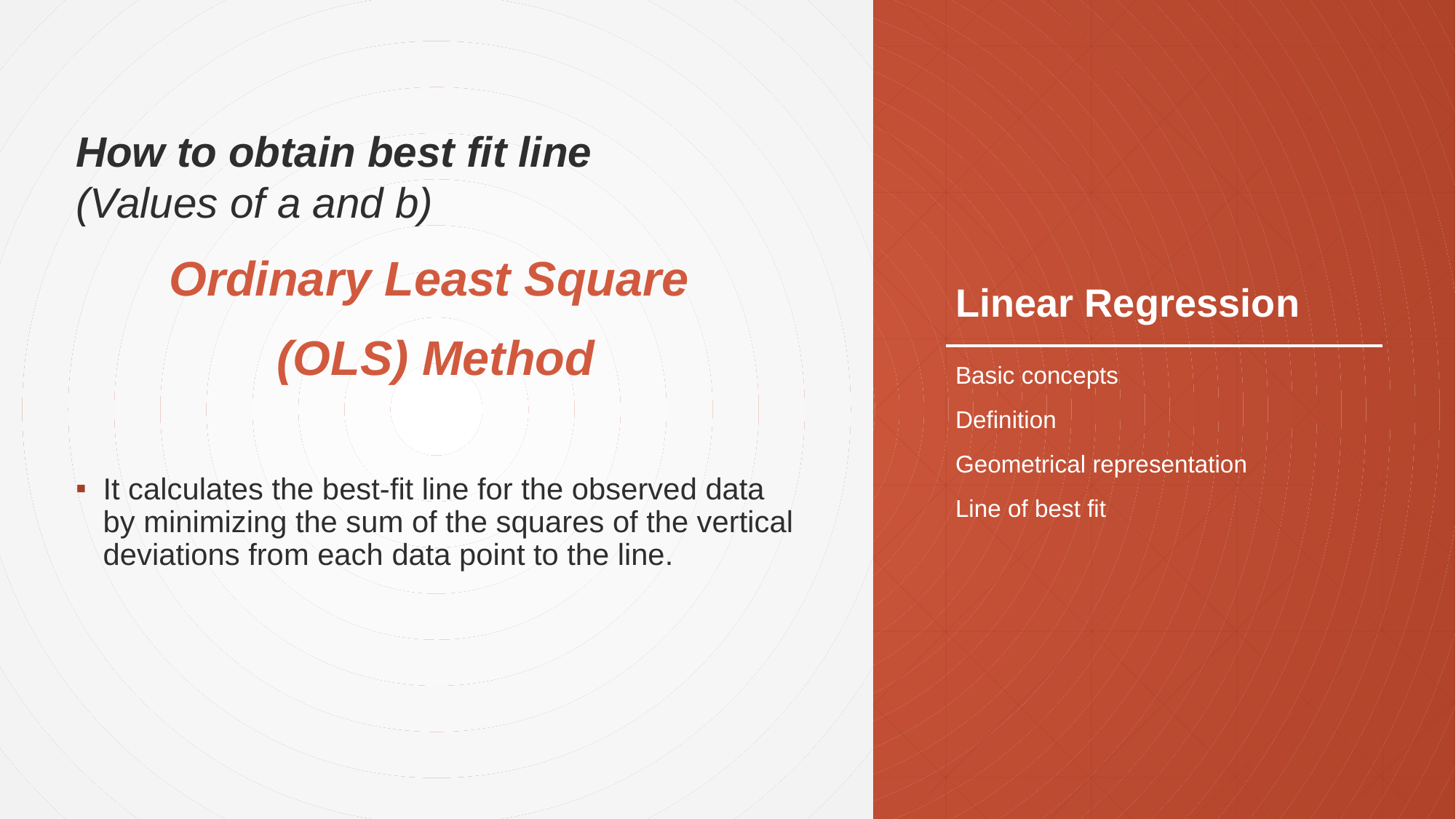

How to obtain best fit line
(Values of a and b)
Ordinary Least Square
(OLS) Method

It calculates the best-fit line for the observed data by minimizing the sum of the squares of the vertical deviations from each data point to the line.

# Linear Regression
Basic concepts
Definition
Geometrical representation
Line of best fit